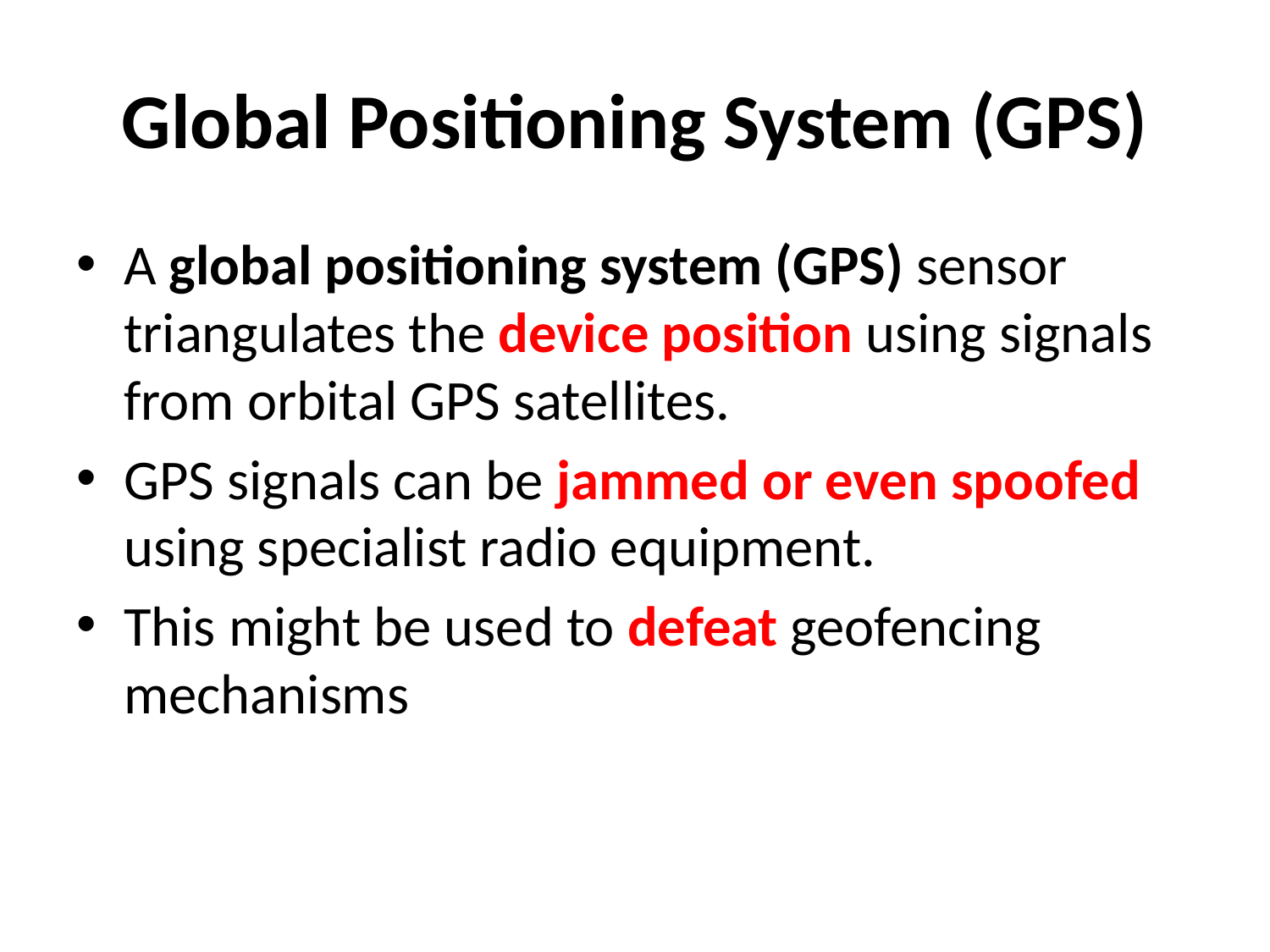

# Global Positioning System (GPS)
A global positioning system (GPS) sensor triangulates the device position using signals from orbital GPS satellites.
GPS signals can be jammed or even spoofed using specialist radio equipment.
This might be used to defeat geofencing mechanisms